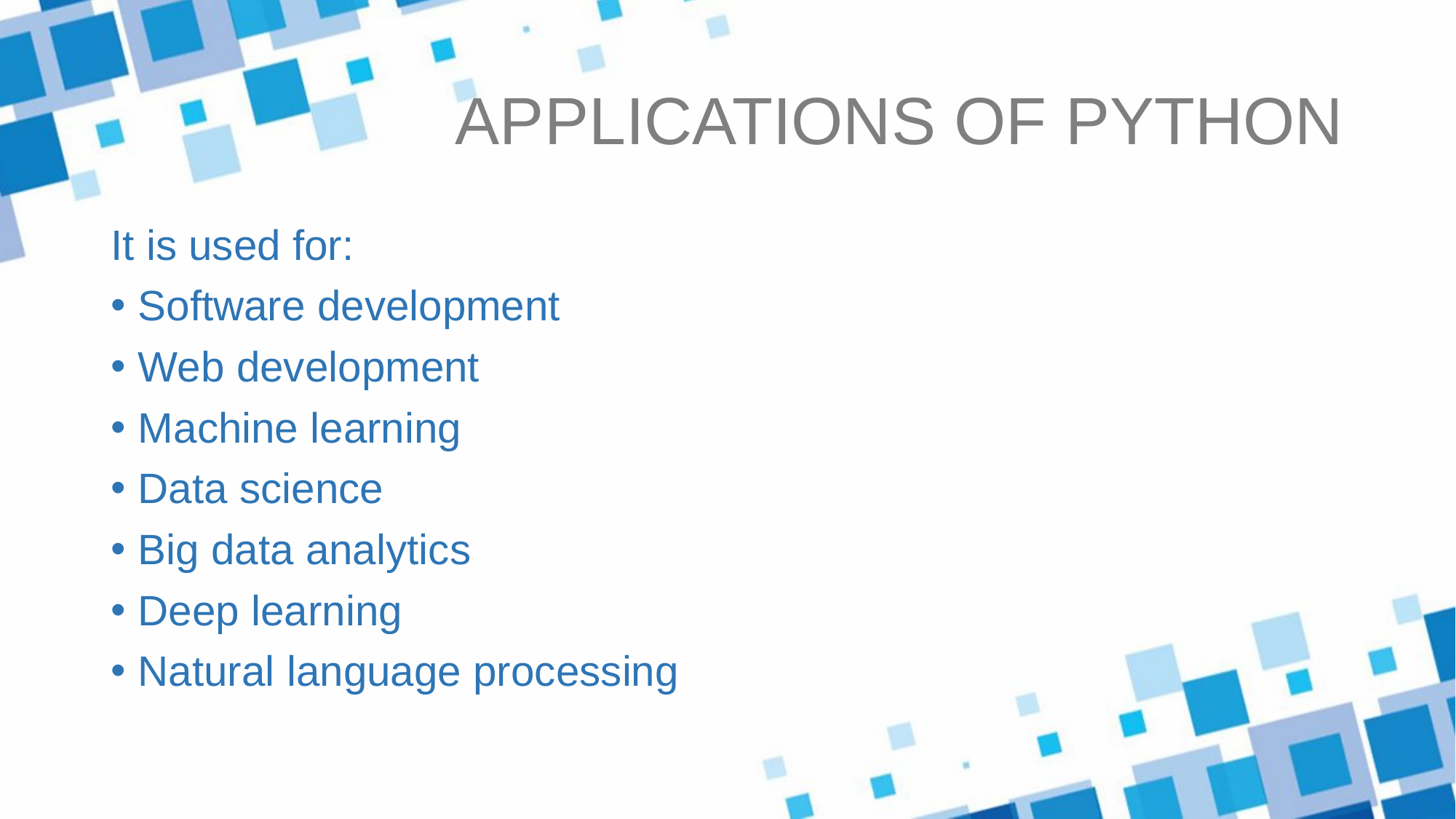

# APPLICATIONS OF PYTHON
It is used for:
Software development
Web development
Machine learning
Data science
Big data analytics
Deep learning
Natural language processing